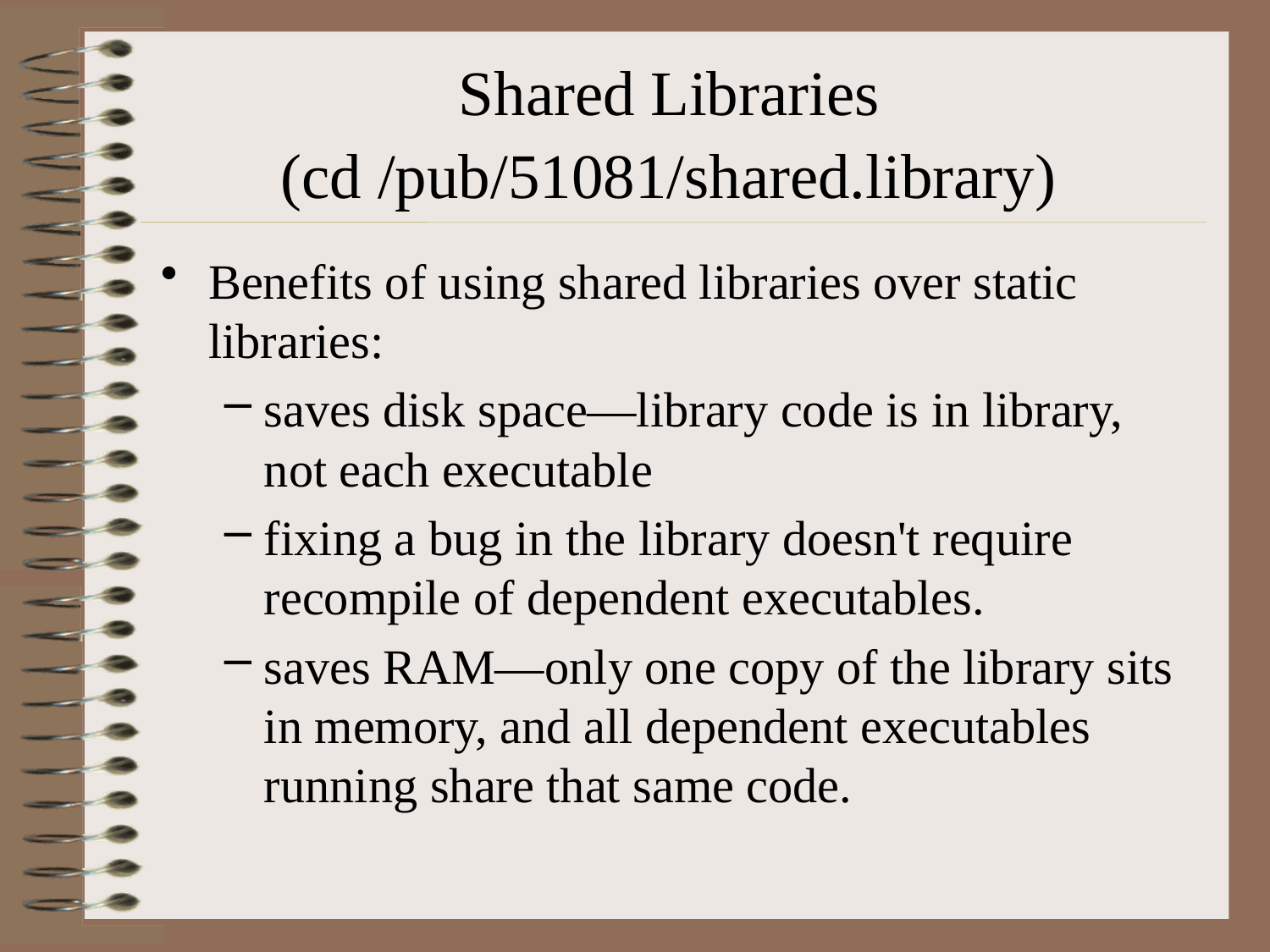

# Shared Libraries (cd /pub/51081/shared.library)
Benefits of using shared libraries over static libraries:
saves disk space—library code is in library, not each executable
fixing a bug in the library doesn't require recompile of dependent executables.
saves RAM—only one copy of the library sits in memory, and all dependent executables running share that same code.